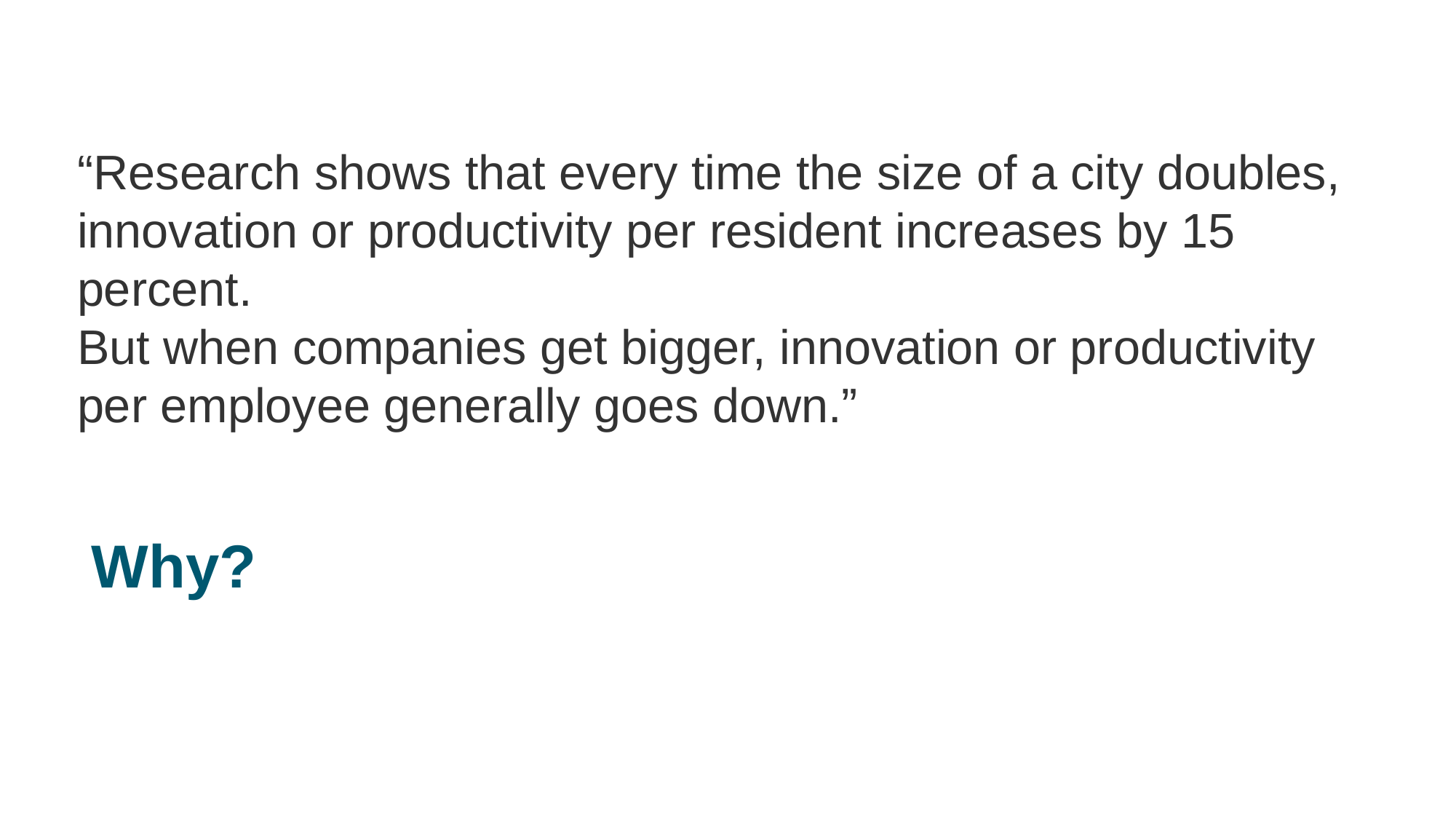

“Research shows that every time the size of a city doubles, innovation or productivity per resident increases by 15 percent.
But when companies get bigger, innovation or productivity per employee generally goes down.”
# Why?